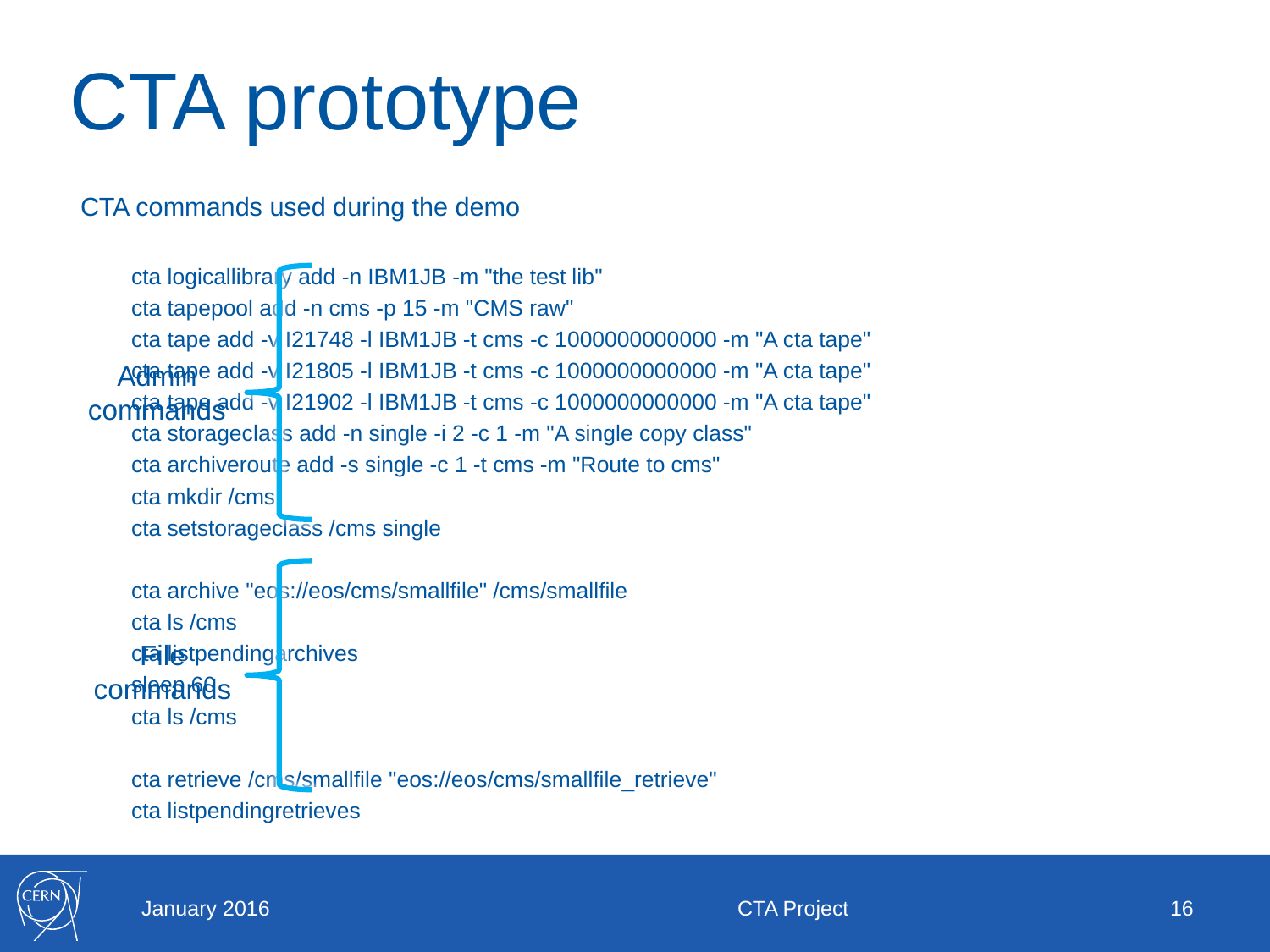

# CTA prototype
CTA commands used during the demo

		cta logicallibrary add -n IBM1JB -m "the test lib"
		cta tapepool add -n cms -p 15 -m "CMS raw"
		cta tape add -v I21748 -l IBM1JB -t cms -c 1000000000000 -m "A cta tape"
		cta tape add -v I21805 -l IBM1JB -t cms -c 1000000000000 -m "A cta tape"
		cta tape add -v I21902 -l IBM1JB -t cms -c 1000000000000 -m "A cta tape"
		cta storageclass add -n single -i 2 -c 1 -m "A single copy class"
		cta archiveroute add -s single -c 1 -t cms -m "Route to cms"
		cta mkdir /cms
		cta setstorageclass /cms single

		cta archive "eos://eos/cms/smallfile" /cms/smallfile
		cta ls /cms
		cta listpendingarchives
		sleep 60
		cta ls /cms

		cta retrieve /cms/smallfile "eos://eos/cms/smallfile_retrieve"
		cta listpendingretrieves

Admin commands

File commands
January 2016
CTA Project
16